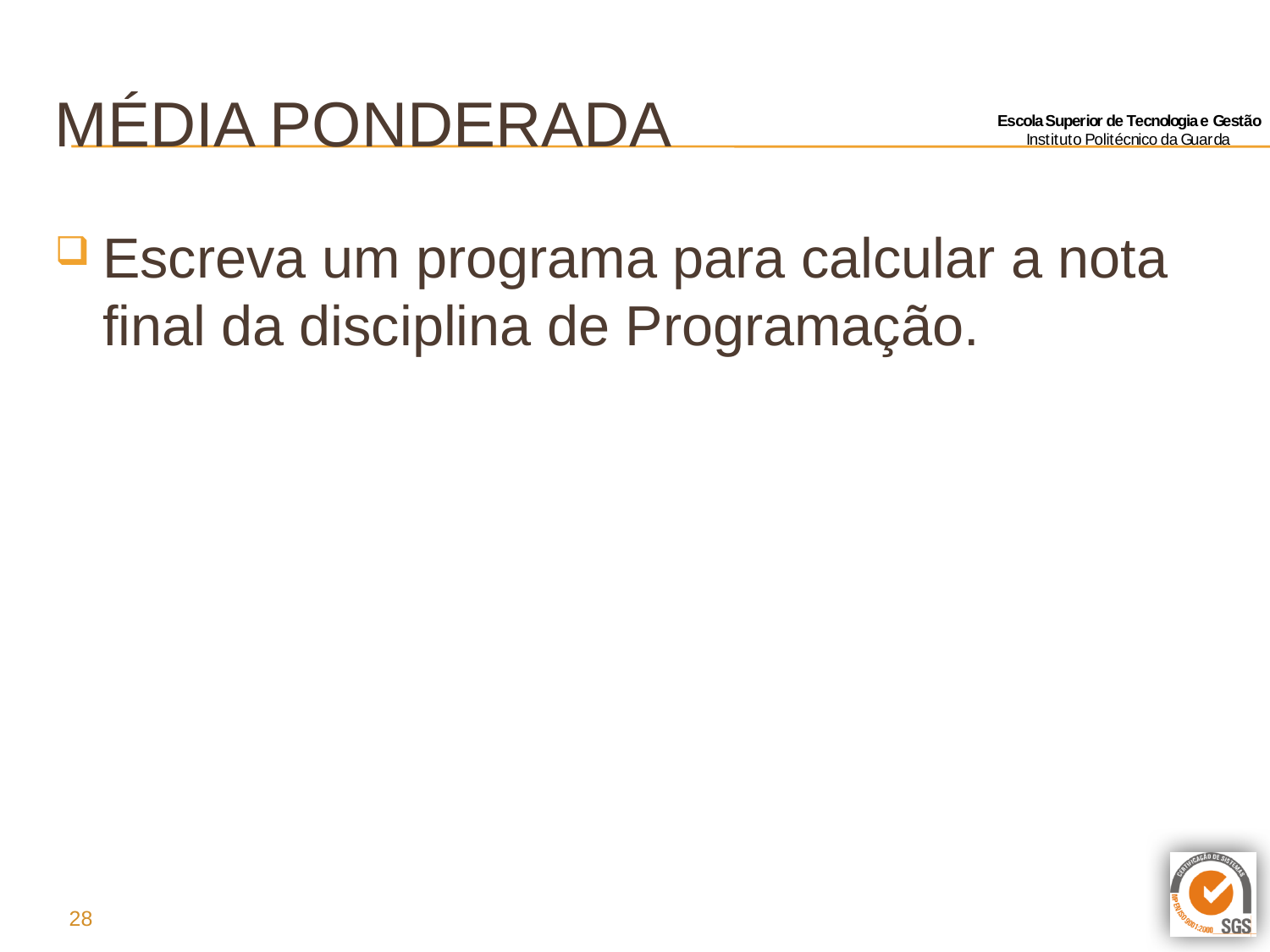

# Média ponderada
Escreva um programa para calcular a nota final da disciplina de Programação.
28